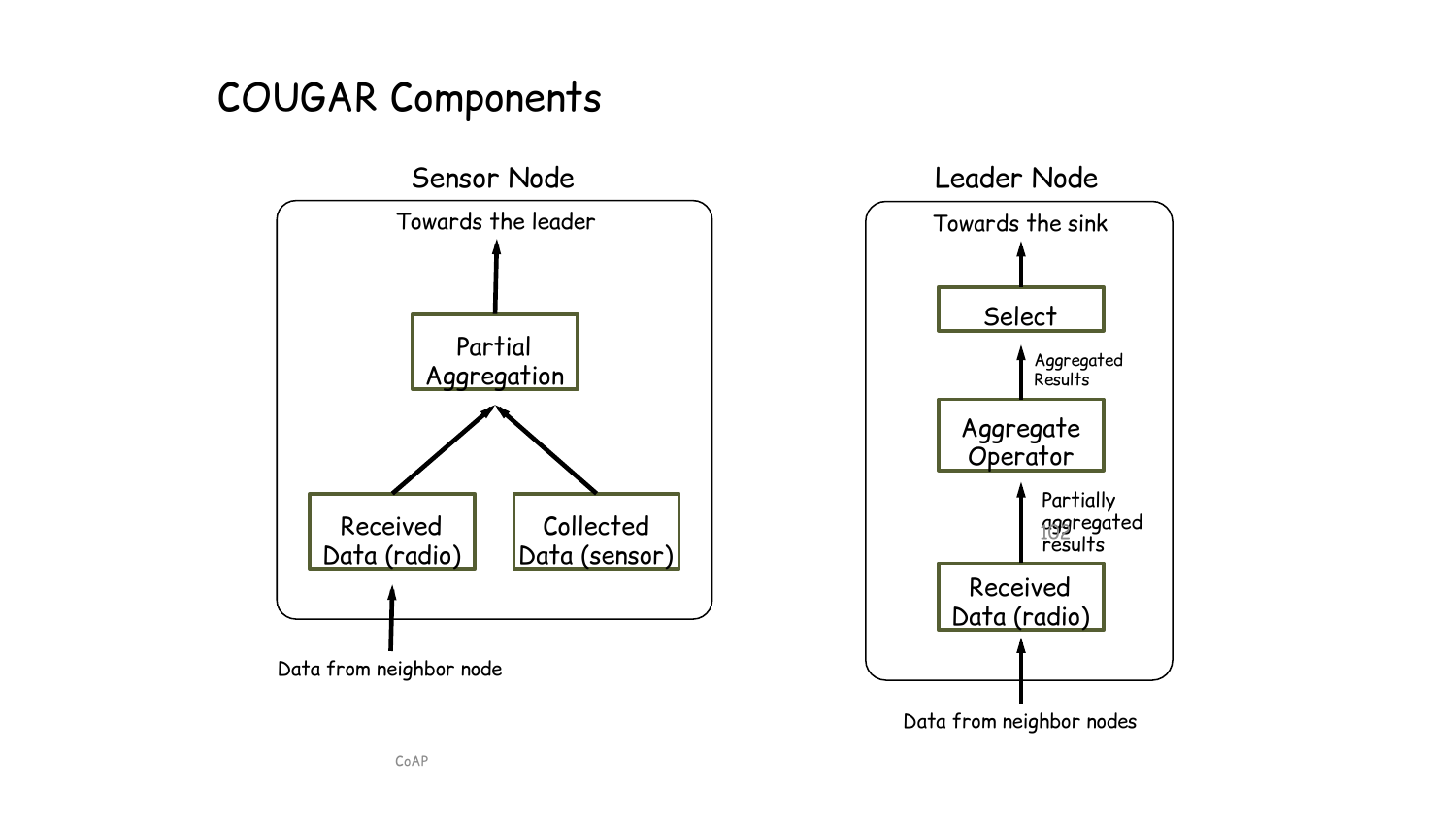

# COUGAR Components
Sensor Node
Towards the leader
Leader Node
Towards the sink

Select
Partial Aggregation
Aggregated Results
Aggregate Operator
Partially aggregated results
Received Data (radio)
Collected Data (sensor)
102
Received Data (radio)
Data from neighbor node
Data from neighbor nodes
CoAP